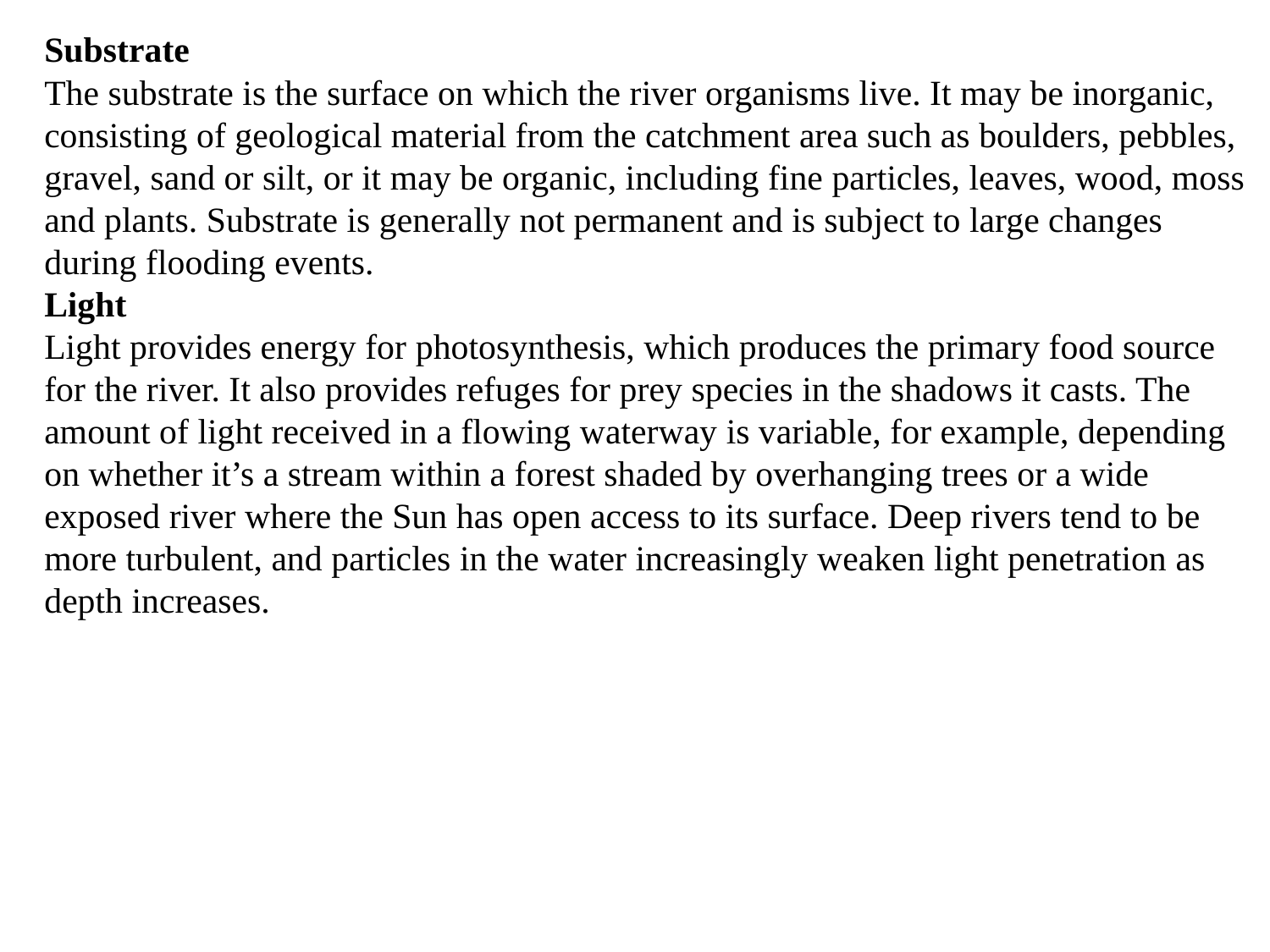

Substrate
The substrate is the surface on which the river organisms live. It may be inorganic, consisting of geological material from the catchment area such as boulders, pebbles, gravel, sand or silt, or it may be organic, including fine particles, leaves, wood, moss and plants. Substrate is generally not permanent and is subject to large changes during flooding events.
Light
Light provides energy for photosynthesis, which produces the primary food source for the river. It also provides refuges for prey species in the shadows it casts. The amount of light received in a flowing waterway is variable, for example, depending on whether it’s a stream within a forest shaded by overhanging trees or a wide exposed river where the Sun has open access to its surface. Deep rivers tend to be more turbulent, and particles in the water increasingly weaken light penetration as depth increases.